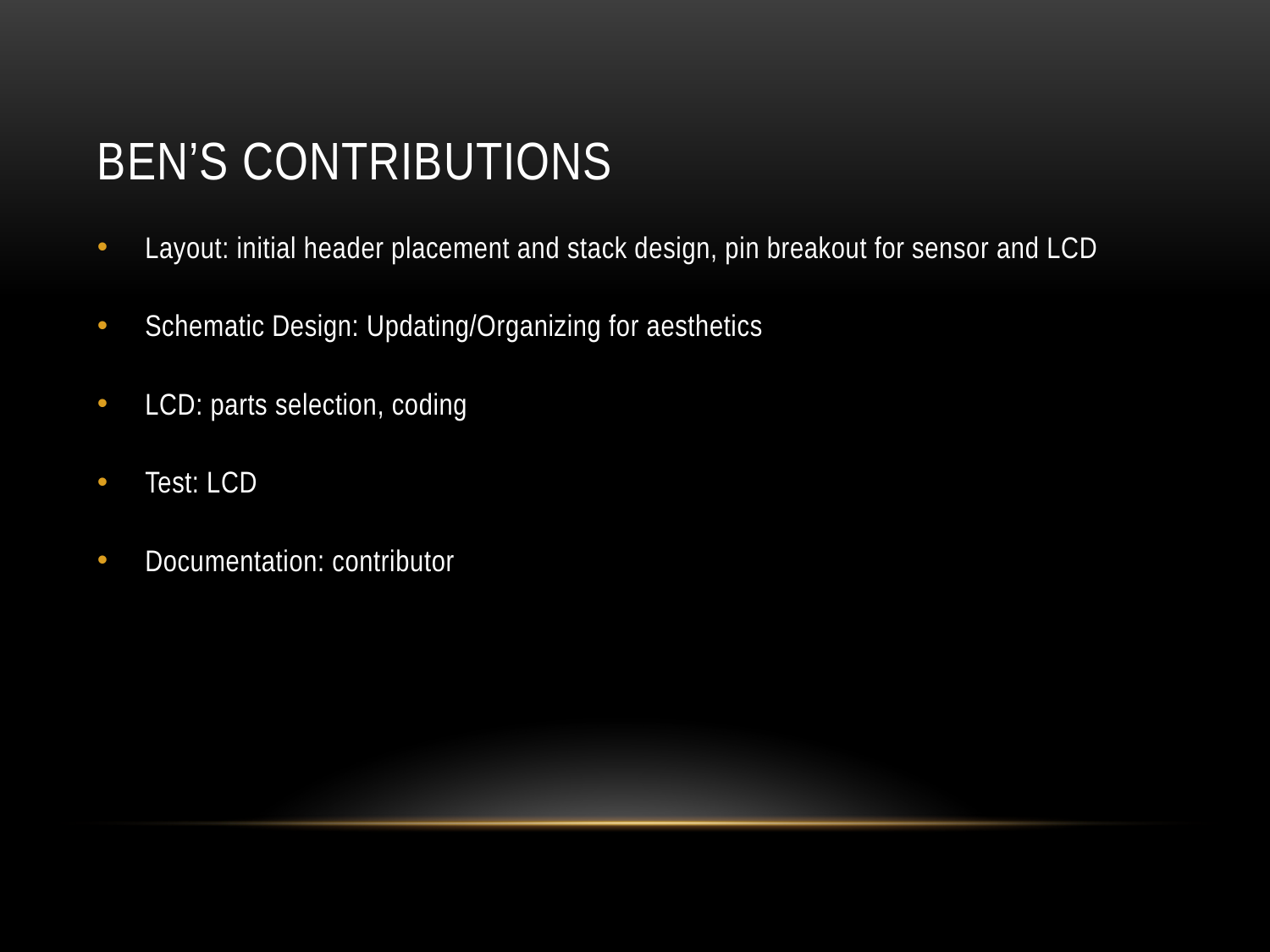

# Ben’s Contributions
Layout: initial header placement and stack design, pin breakout for sensor and LCD
Schematic Design: Updating/Organizing for aesthetics
LCD: parts selection, coding
Test: LCD
Documentation: contributor